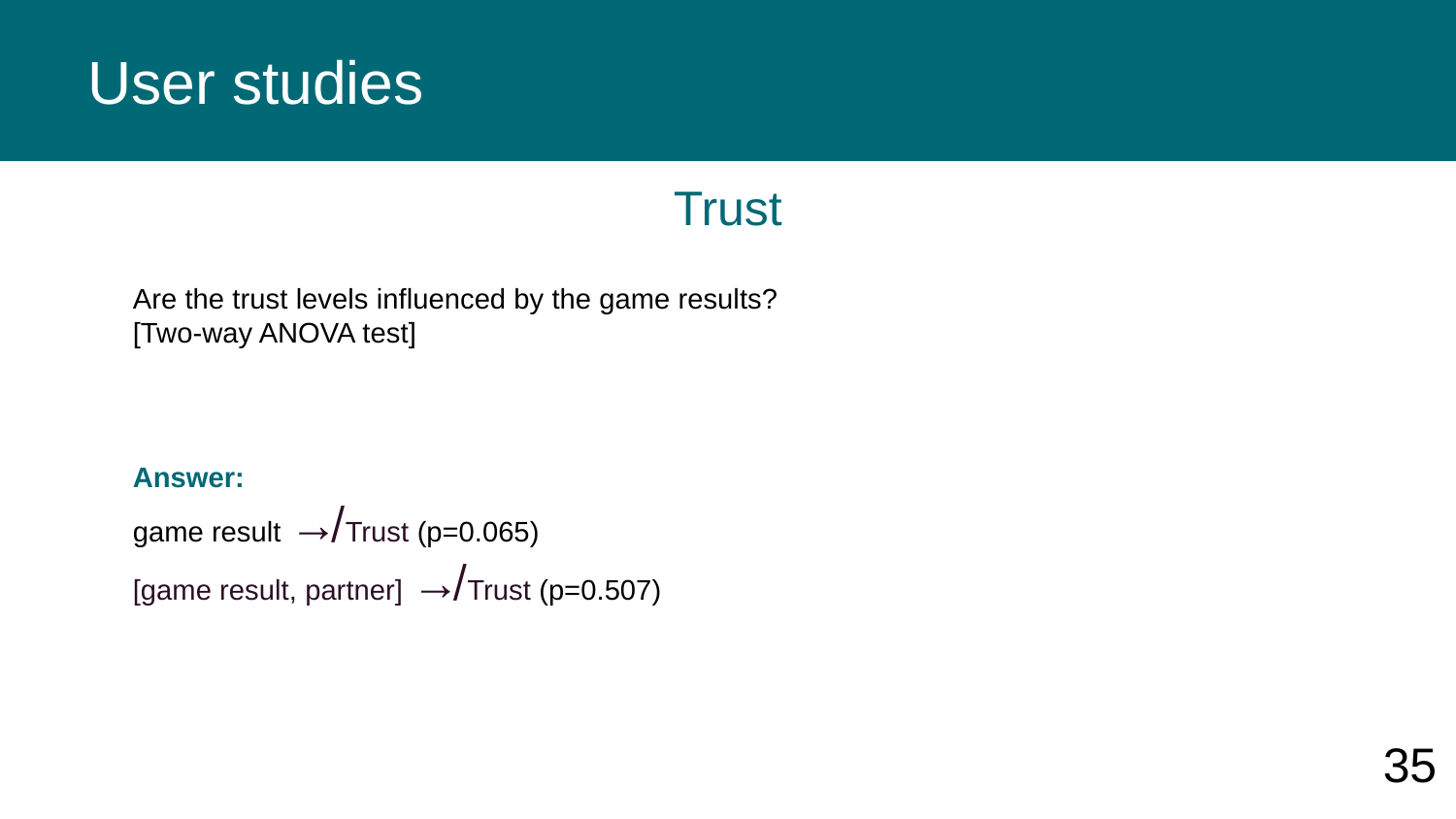

# User studies
Trust
Are the trust levels influenced by the game results?
[Two-way ANOVA test]
Answer:
game result ↛ Trust (p=0.065)
[game result, partner] ↛ Trust (p=0.507)
35